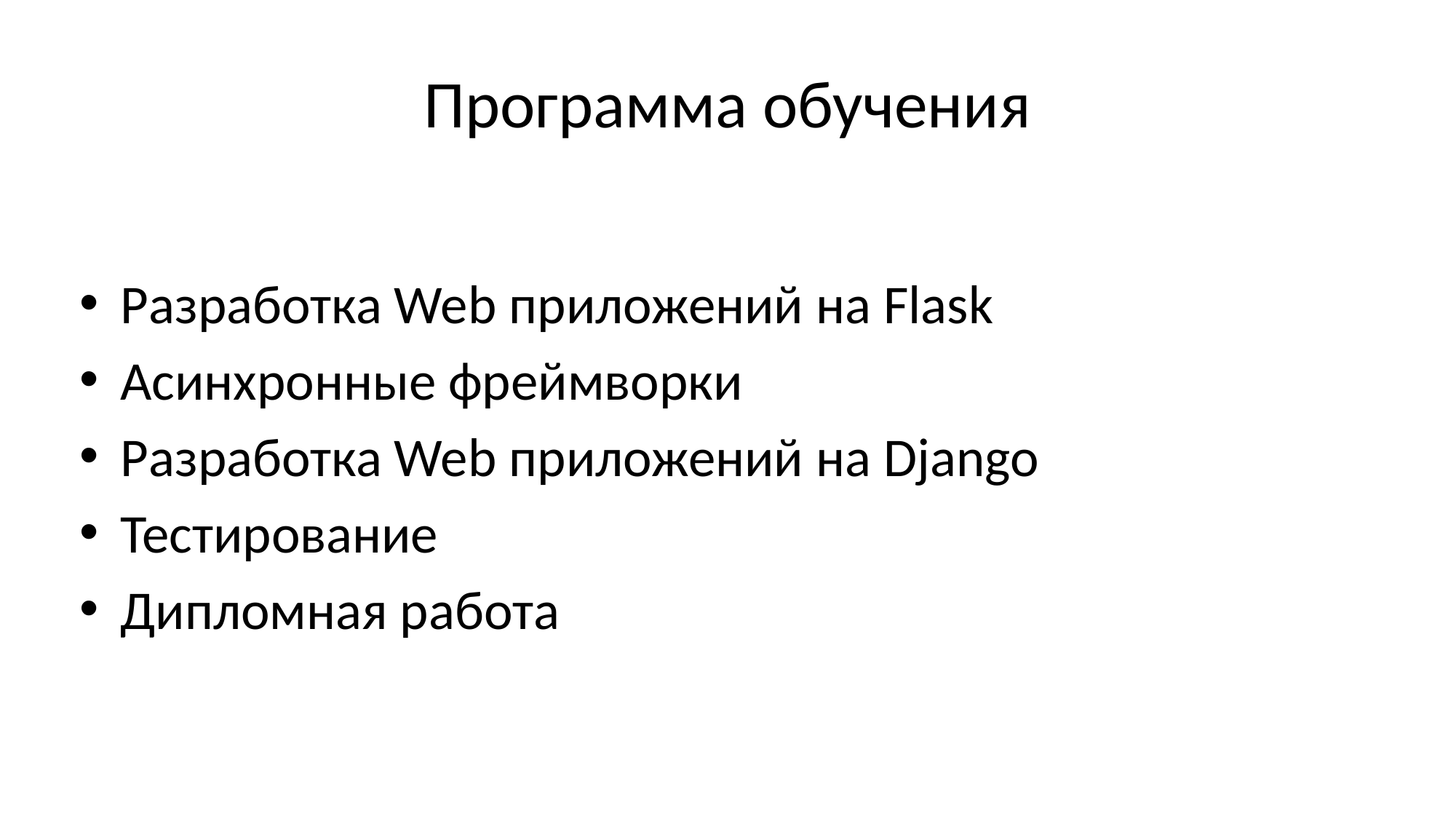

# Программа обучения
Разработка Web приложений на Flask
Асинхронные фреймворки
Разработка Web приложений на Django
Тестирование
Дипломная работа